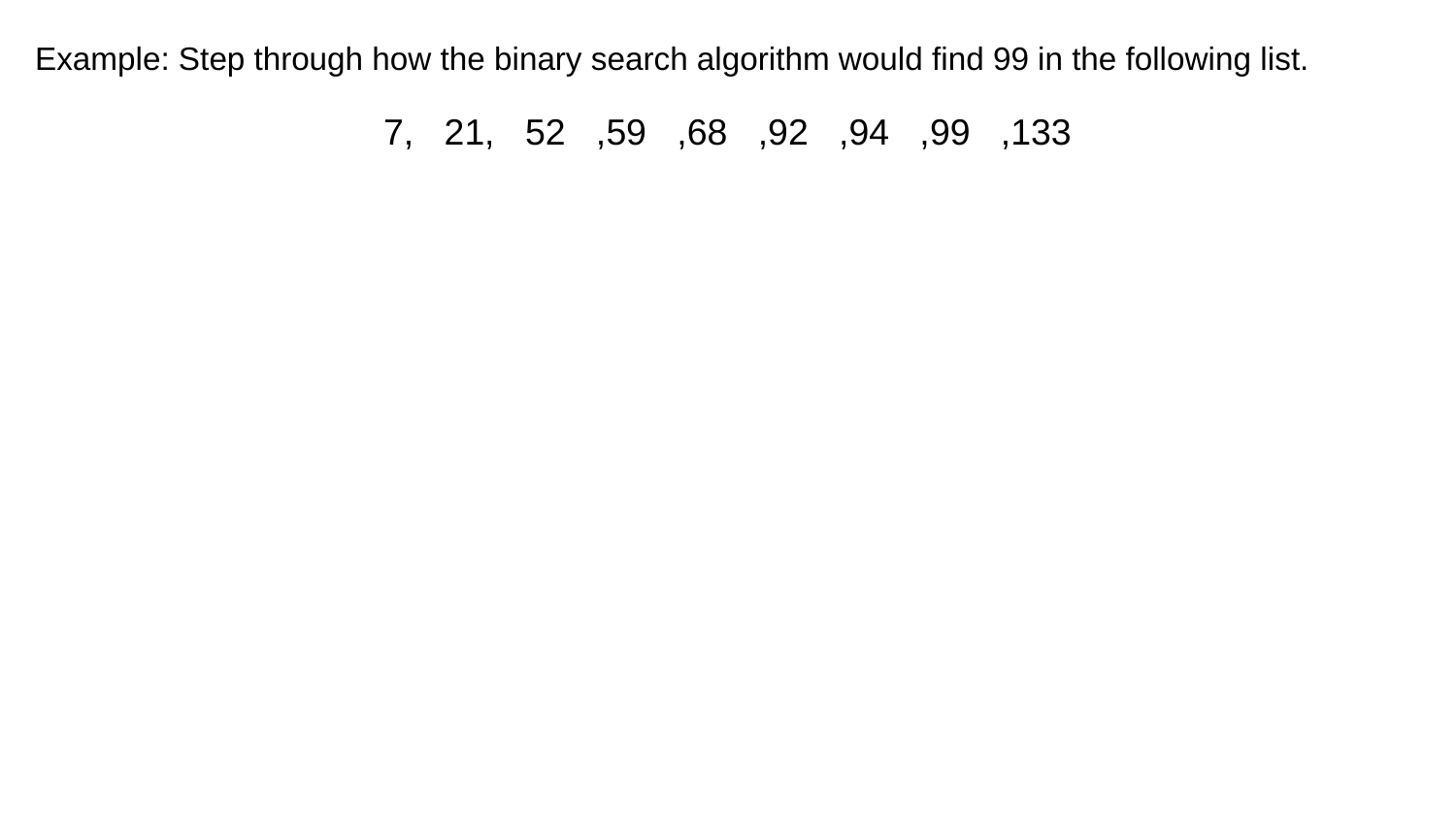

# Example: Step through how the binary search algorithm would find 99 in the following list.
7,   21,   52   ,59   ,68   ,92   ,94   ,99   ,133